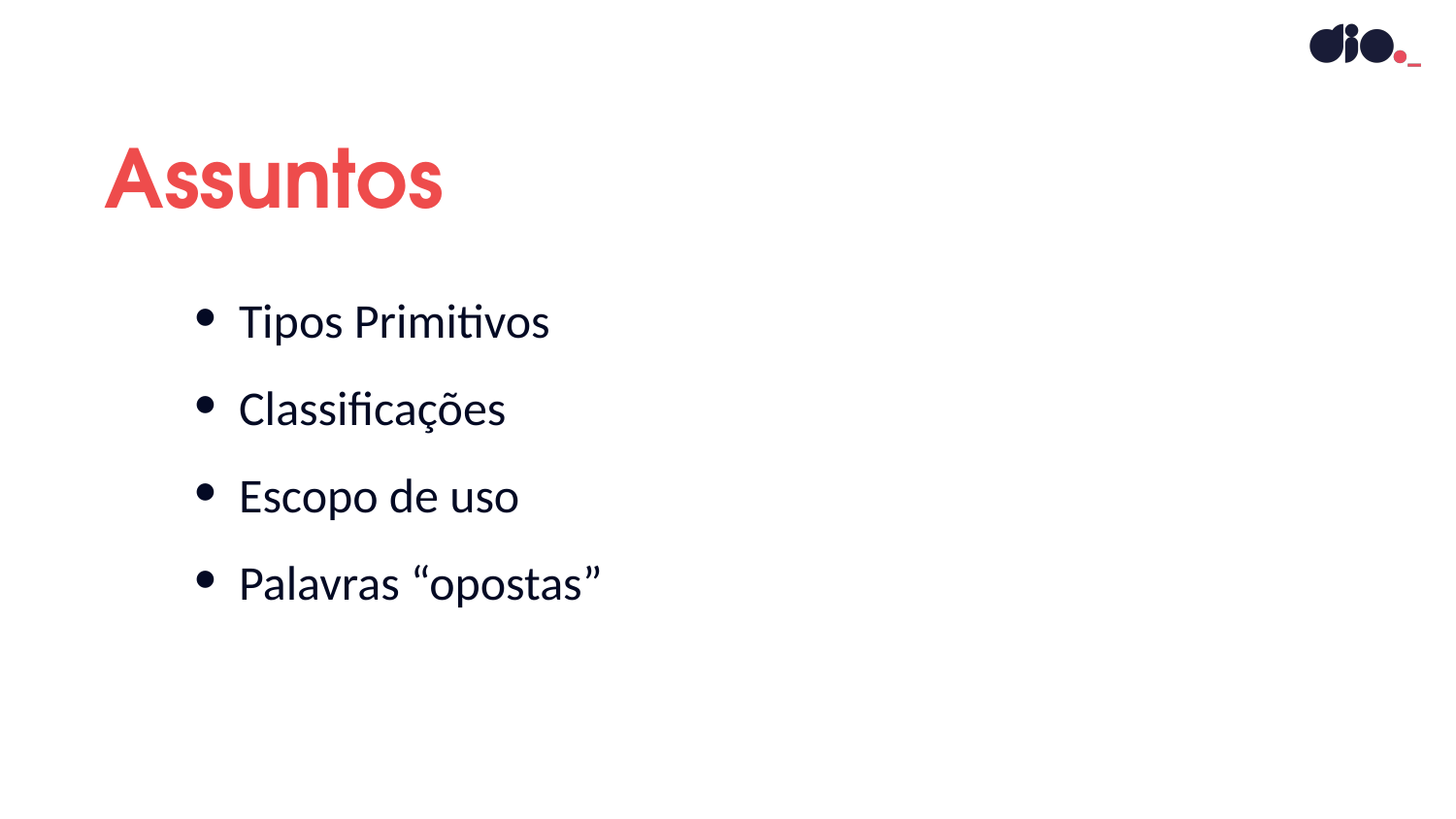

Assuntos
Tipos Primitivos
Classificações
Escopo de uso
Palavras “opostas”